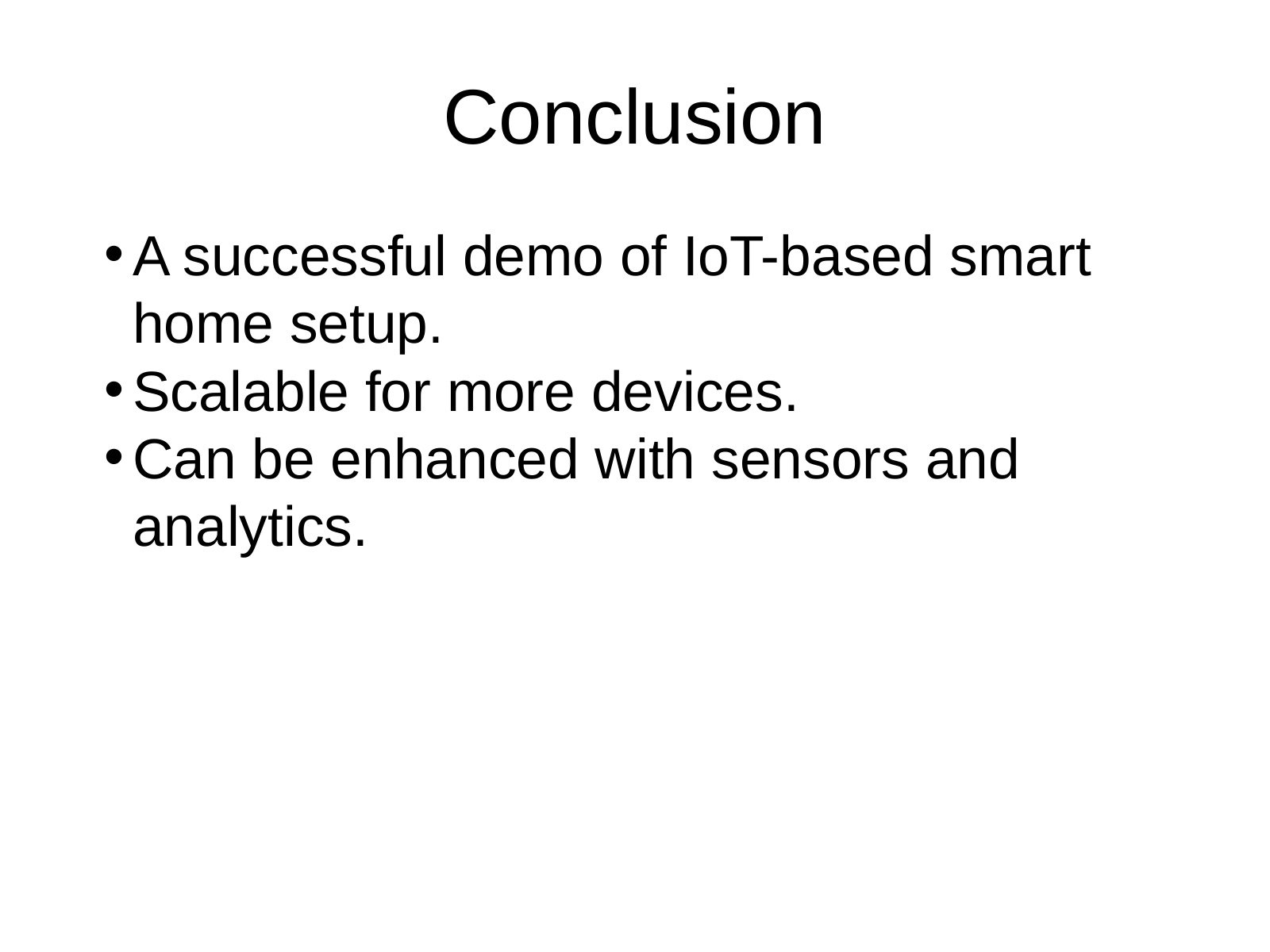

Conclusion
A successful demo of IoT-based smart home setup.
Scalable for more devices.
Can be enhanced with sensors and analytics.